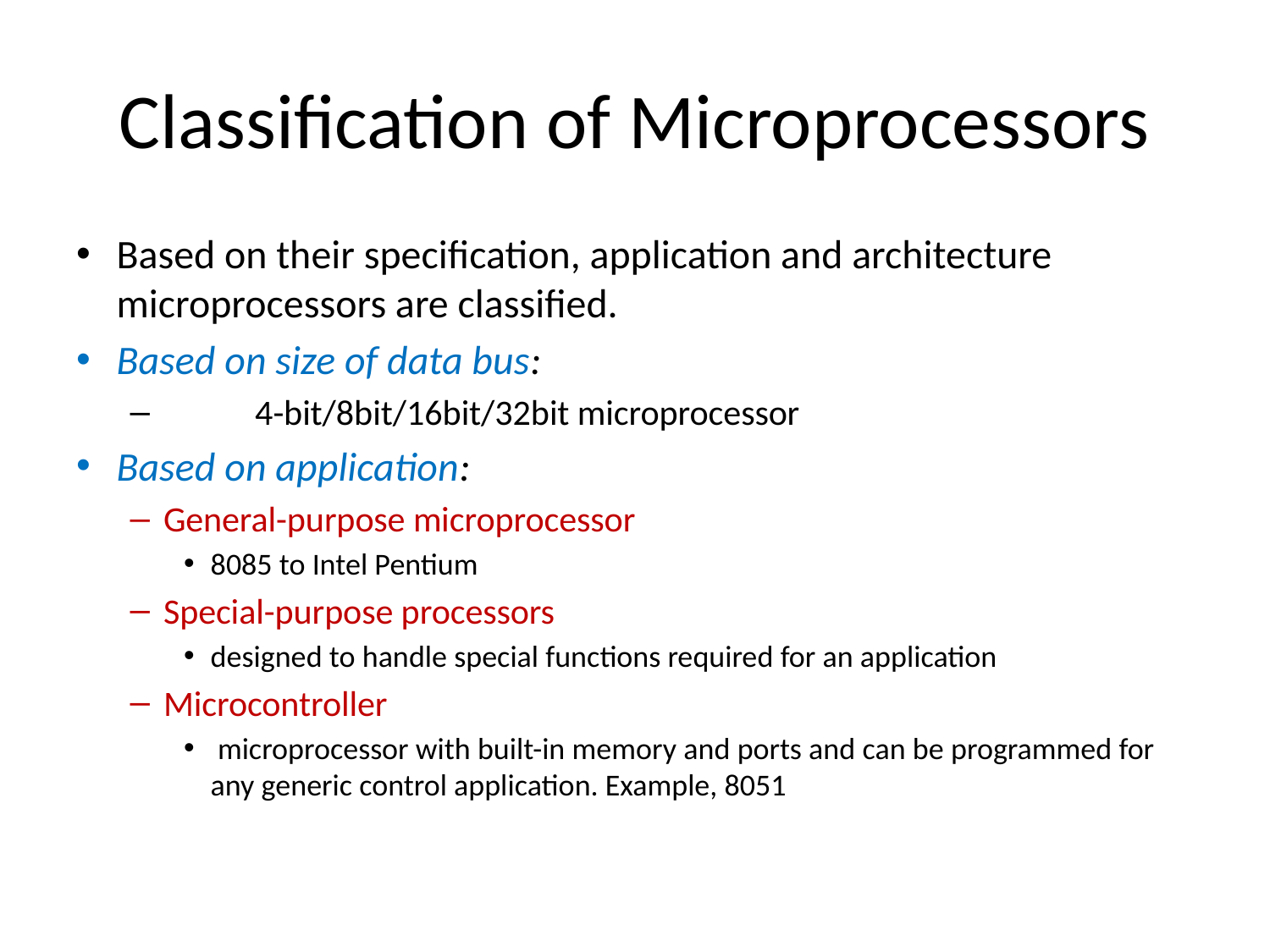

# Classification of Microprocessors
Based on their specification, application and architecture microprocessors are classified.
Based on size of data bus:
 	4-bit/8bit/16bit/32bit microprocessor
Based on application:
General-purpose microprocessor
8085 to Intel Pentium
Special-purpose processors
designed to handle special functions required for an application
Microcontroller
 microprocessor with built-in memory and ports and can be programmed for any generic control application. Example, 8051